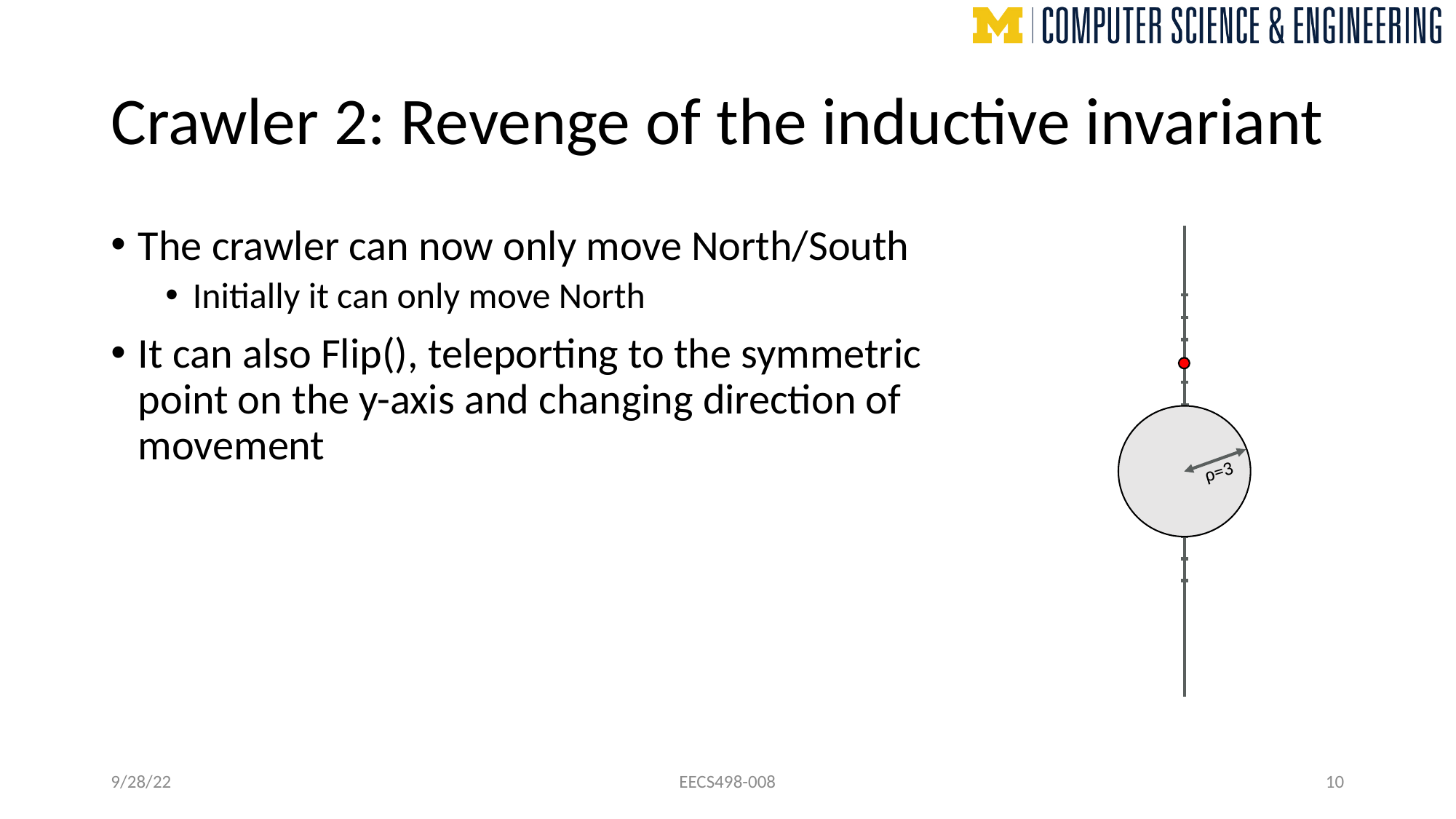

# Crawler 2: Revenge of the inductive invariant
The crawler can now only move North/South
Initially it can only move North
It can also Flip(), teleporting to the symmetric point on the y-axis and changing direction of movement

ρ=3

9/28/22
EECS498-008
10